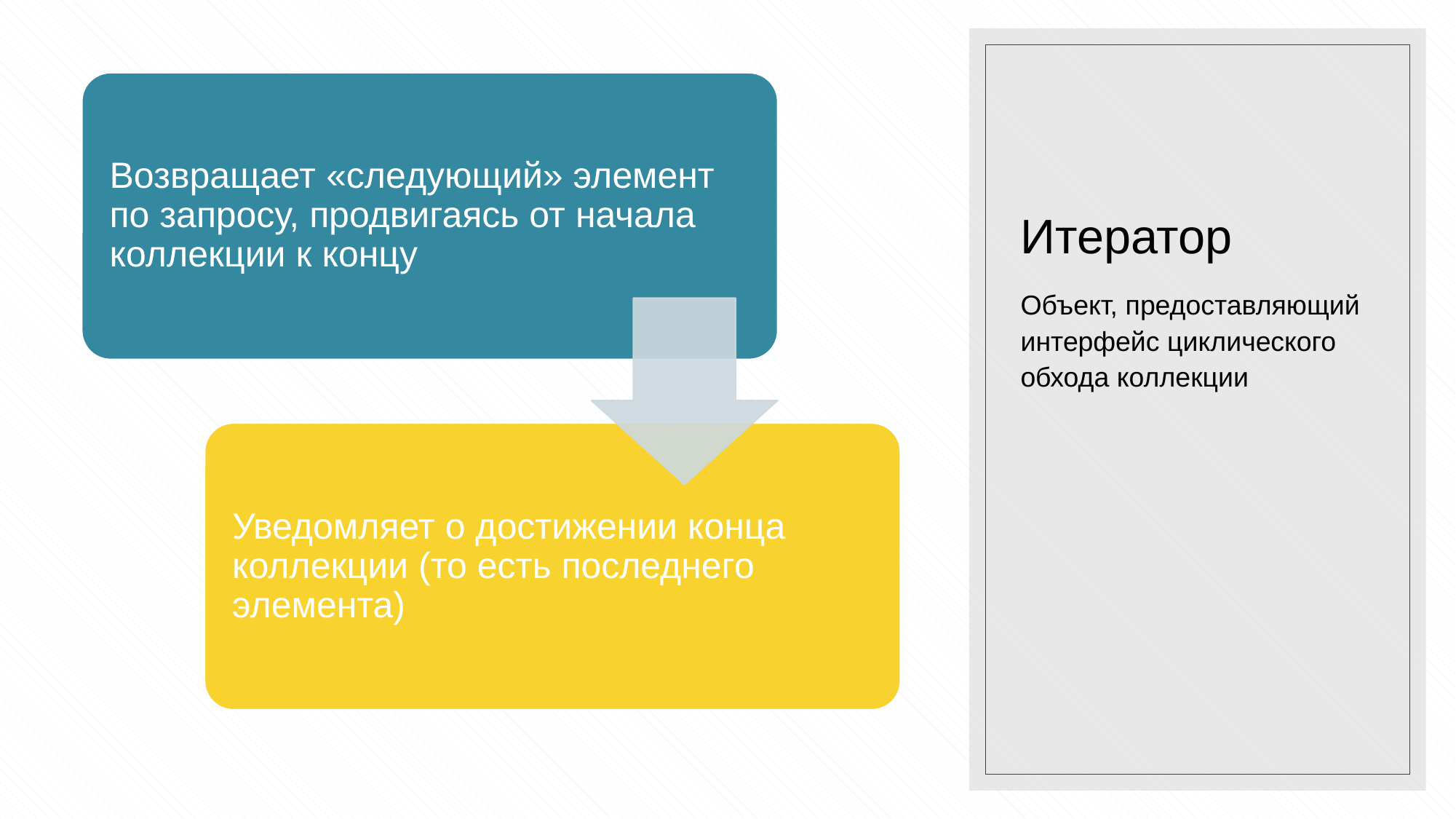

# Итератор
Возвращает «следующий» элемент по запросу, продвигаясь от начала коллекции к концу
Уведомляет о достижении конца коллекции (то есть последнего элемента)

Объект, предоставляющий интерфейс циклического обхода коллекции